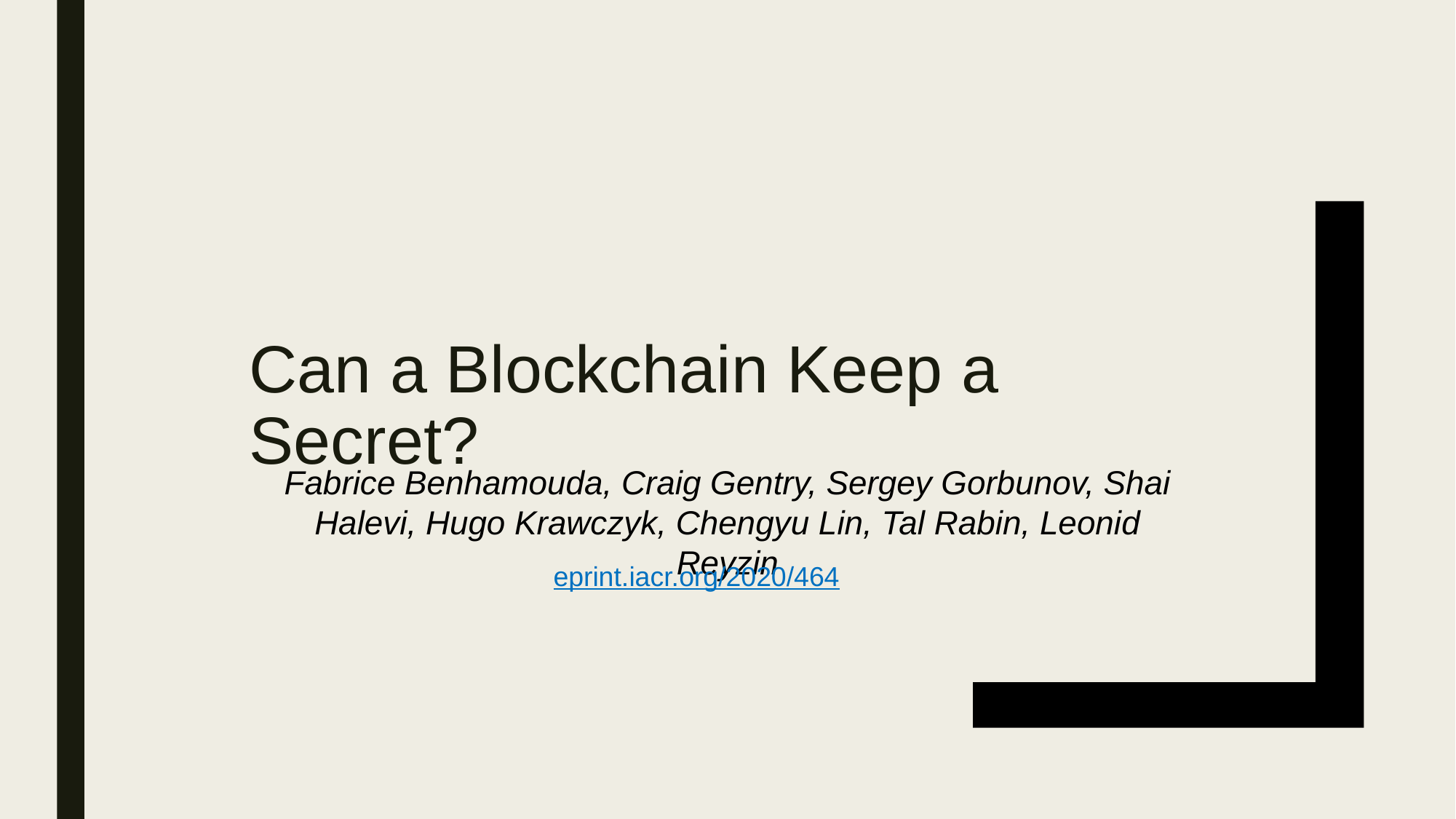

Can a Blockchain Keep a Secret?
Fabrice Benhamouda, Craig Gentry, Sergey Gorbunov, Shai Halevi, Hugo Krawczyk, Chengyu Lin, Tal Rabin, Leonid Reyzin
eprint.iacr.org/2020/464